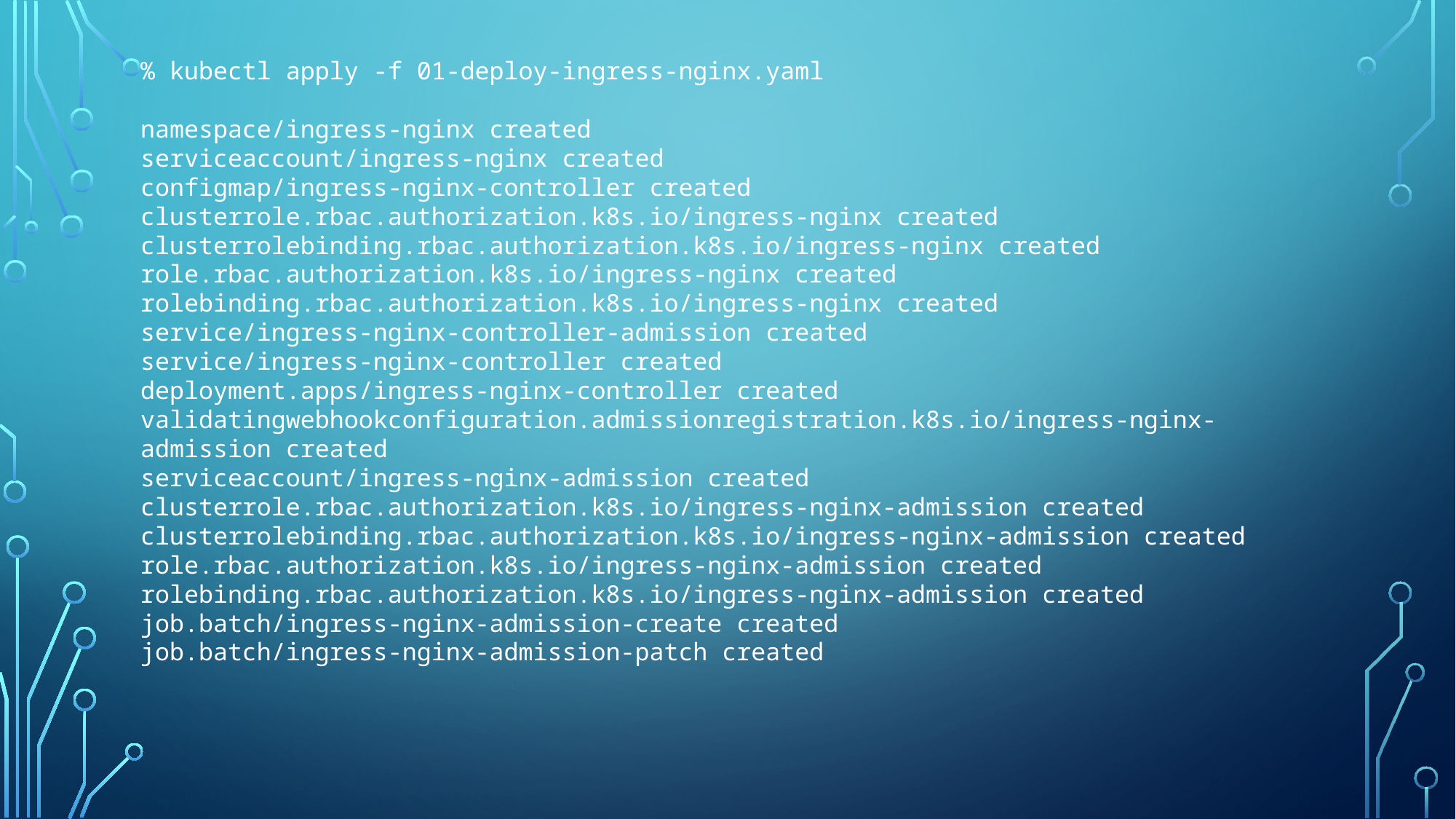

% kubectl apply -f 01-deploy-ingress-nginx.yaml

namespace/ingress-nginx created
serviceaccount/ingress-nginx created
configmap/ingress-nginx-controller created
clusterrole.rbac.authorization.k8s.io/ingress-nginx created
clusterrolebinding.rbac.authorization.k8s.io/ingress-nginx created
role.rbac.authorization.k8s.io/ingress-nginx created
rolebinding.rbac.authorization.k8s.io/ingress-nginx created
service/ingress-nginx-controller-admission created
service/ingress-nginx-controller created
deployment.apps/ingress-nginx-controller created
validatingwebhookconfiguration.admissionregistration.k8s.io/ingress-nginx-admission created
serviceaccount/ingress-nginx-admission created
clusterrole.rbac.authorization.k8s.io/ingress-nginx-admission created
clusterrolebinding.rbac.authorization.k8s.io/ingress-nginx-admission created
role.rbac.authorization.k8s.io/ingress-nginx-admission created
rolebinding.rbac.authorization.k8s.io/ingress-nginx-admission created
job.batch/ingress-nginx-admission-create created
job.batch/ingress-nginx-admission-patch created